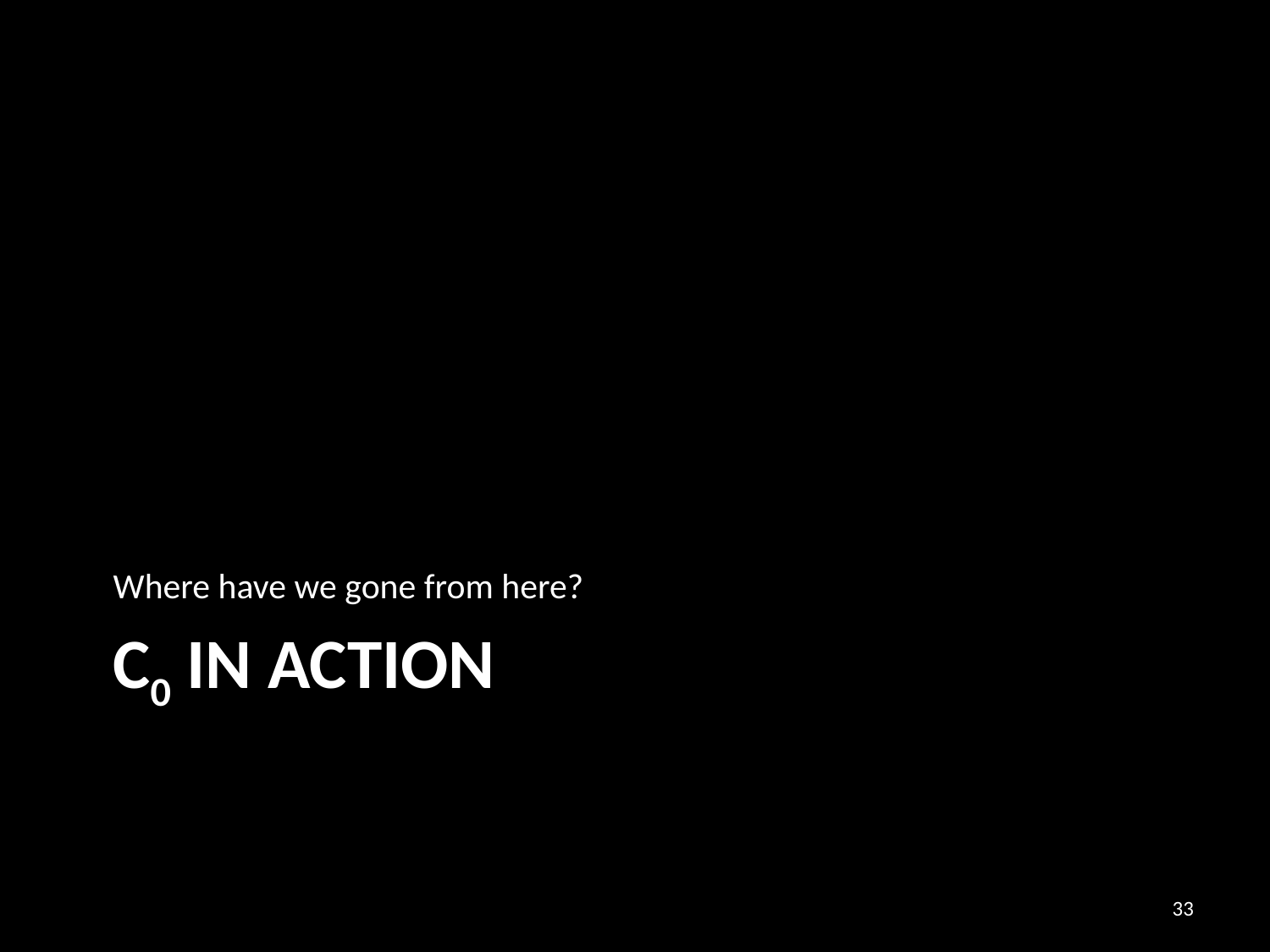

Where have we gone from here?
# C0 In Action
33